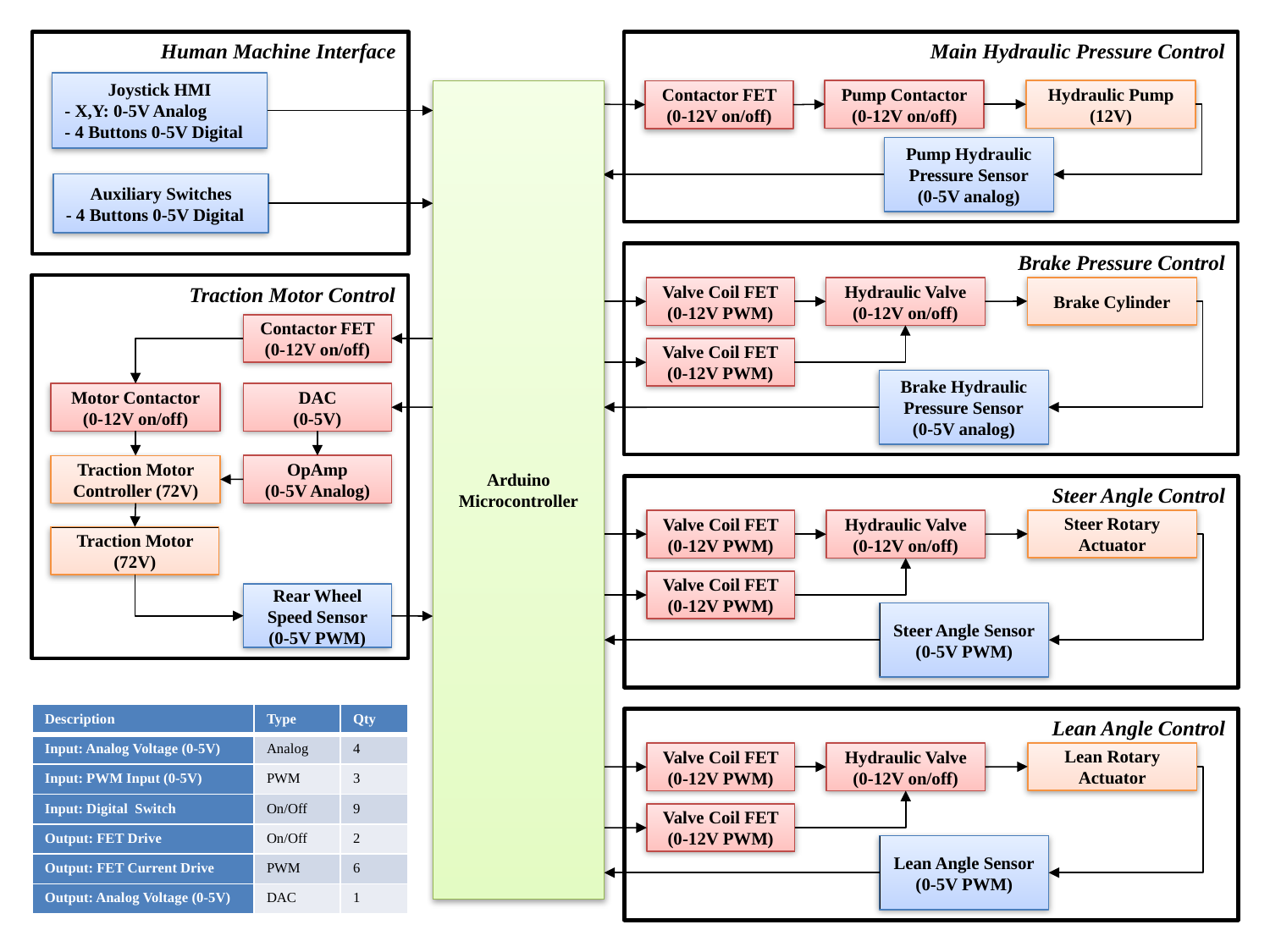

Human Machine Interface
Joystick HMI
- X,Y: 0-5V Analog
- 4 Buttons 0-5V Digital
Auxiliary Switches
- 4 Buttons 0-5V Digital
Main Hydraulic Pressure Control
Pump Contactor
(0-12V on/off)
Hydraulic Pump
(12V)
Contactor FET
(0-12V on/off)
Pump Hydraulic Pressure Sensor
(0-5V analog)
Arduino Microcontroller
Brake Pressure Control
Valve Coil FET
(0-12V PWM)
Hydraulic Valve
(0-12V on/off)
Brake Cylinder
Valve Coil FET
(0-12V PWM)
Brake Hydraulic Pressure Sensor
(0-5V analog)
Traction Motor Control
Contactor FET
(0-12V on/off)
Motor Contactor
(0-12V on/off)
DAC
(0-5V)
OpAmp
(0-5V Analog)
Traction Motor Controller (72V)
Traction Motor (72V)
Rear Wheel Speed Sensor
(0-5V PWM)
Steer Angle Control
Valve Coil FET
(0-12V PWM)
Hydraulic Valve
(0-12V on/off)
Steer Rotary Actuator
Valve Coil FET
(0-12V PWM)
Steer Angle Sensor
(0-5V PWM)
| Description | Type | Qty |
| --- | --- | --- |
| Input: Analog Voltage (0-5V) | Analog | 4 |
| Input: PWM Input (0-5V) | PWM | 3 |
| Input: Digital Switch | On/Off | 9 |
| Output: FET Drive | On/Off | 2 |
| Output: FET Current Drive | PWM | 6 |
| Output: Analog Voltage (0-5V) | DAC | 1 |
Lean Angle Control
Valve Coil FET
(0-12V PWM)
Hydraulic Valve
(0-12V on/off)
Lean Rotary Actuator
Valve Coil FET
(0-12V PWM)
Lean Angle Sensor
(0-5V PWM)